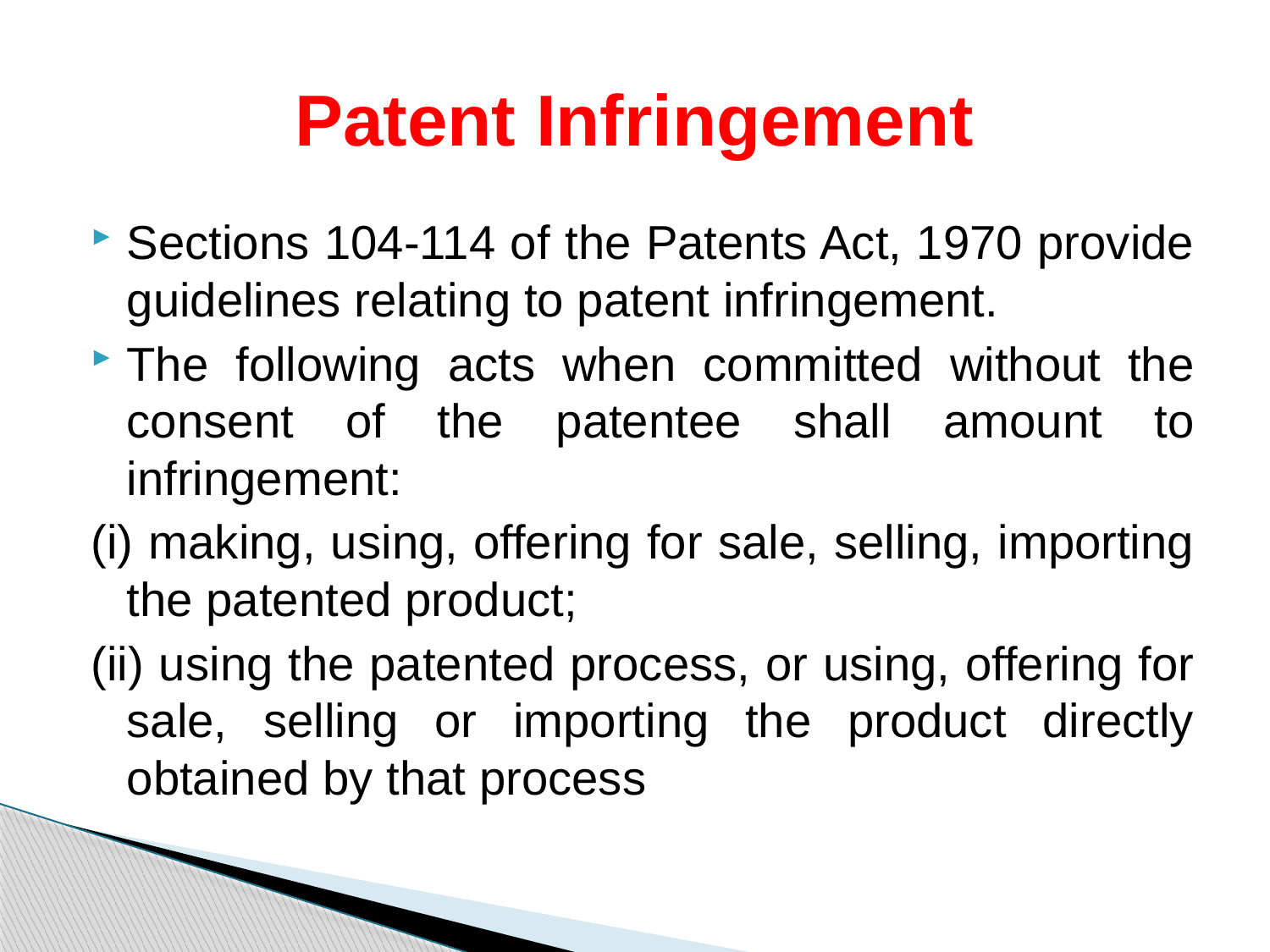

# Patent Infringement
Sections 104-114 of the Patents Act, 1970 provide guidelines relating to patent infringement.
The following acts when committed without the consent of the patentee shall amount to infringement:
(i) making, using, offering for sale, selling, importing the patented product;
(ii) using the patented process, or using, offering for sale, selling or importing the product directly obtained by that process